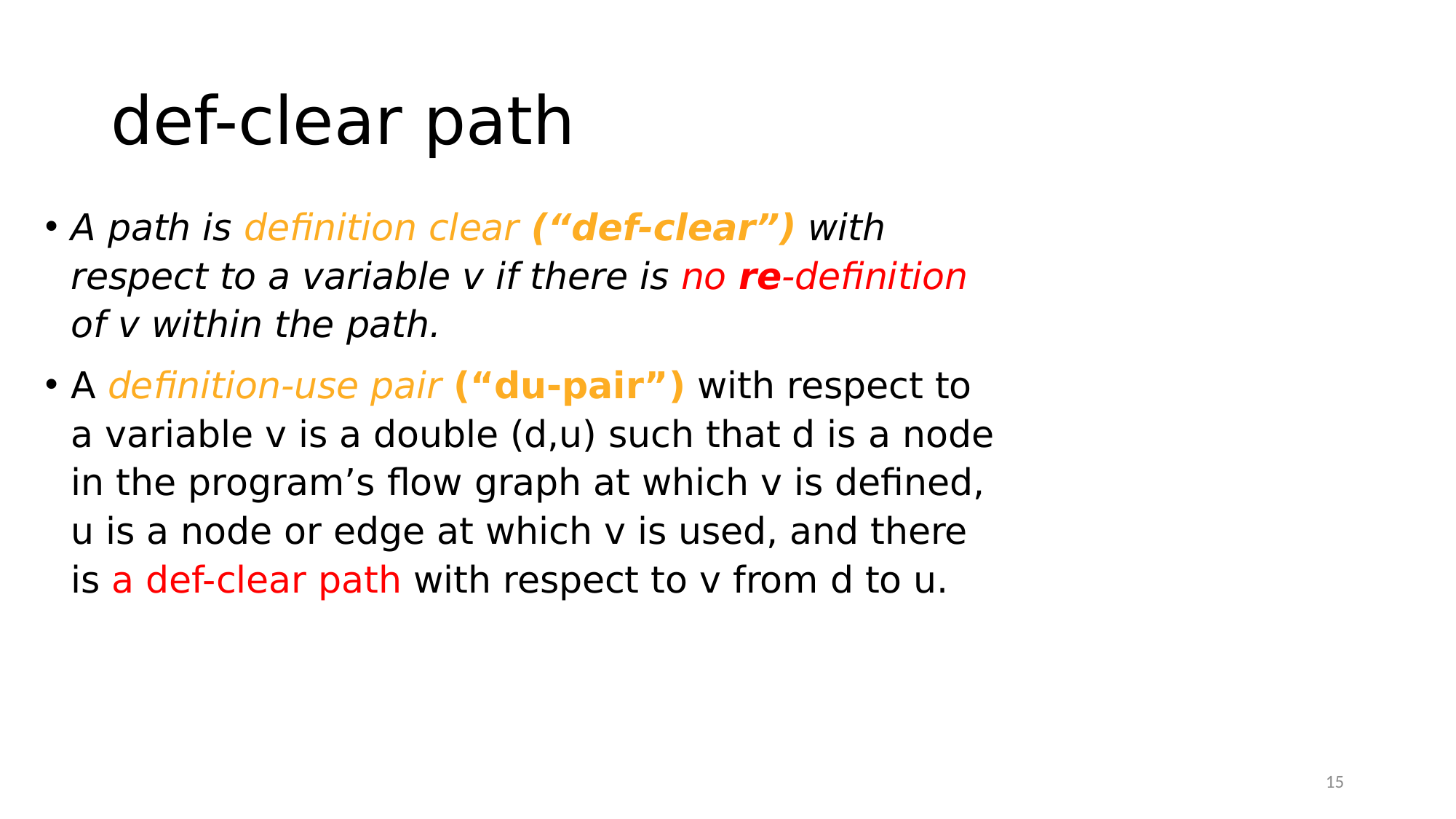

# def-clear path
A path is definition clear (“def-clear”) with respect to a variable v if there is no re-definition of v within the path.
A definition-use pair (“du-pair”) with respect to a variable v is a double (d,u) such that d is a node in the program’s flow graph at which v is defined, u is a node or edge at which v is used, and there is a def-clear path with respect to v from d to u.

15